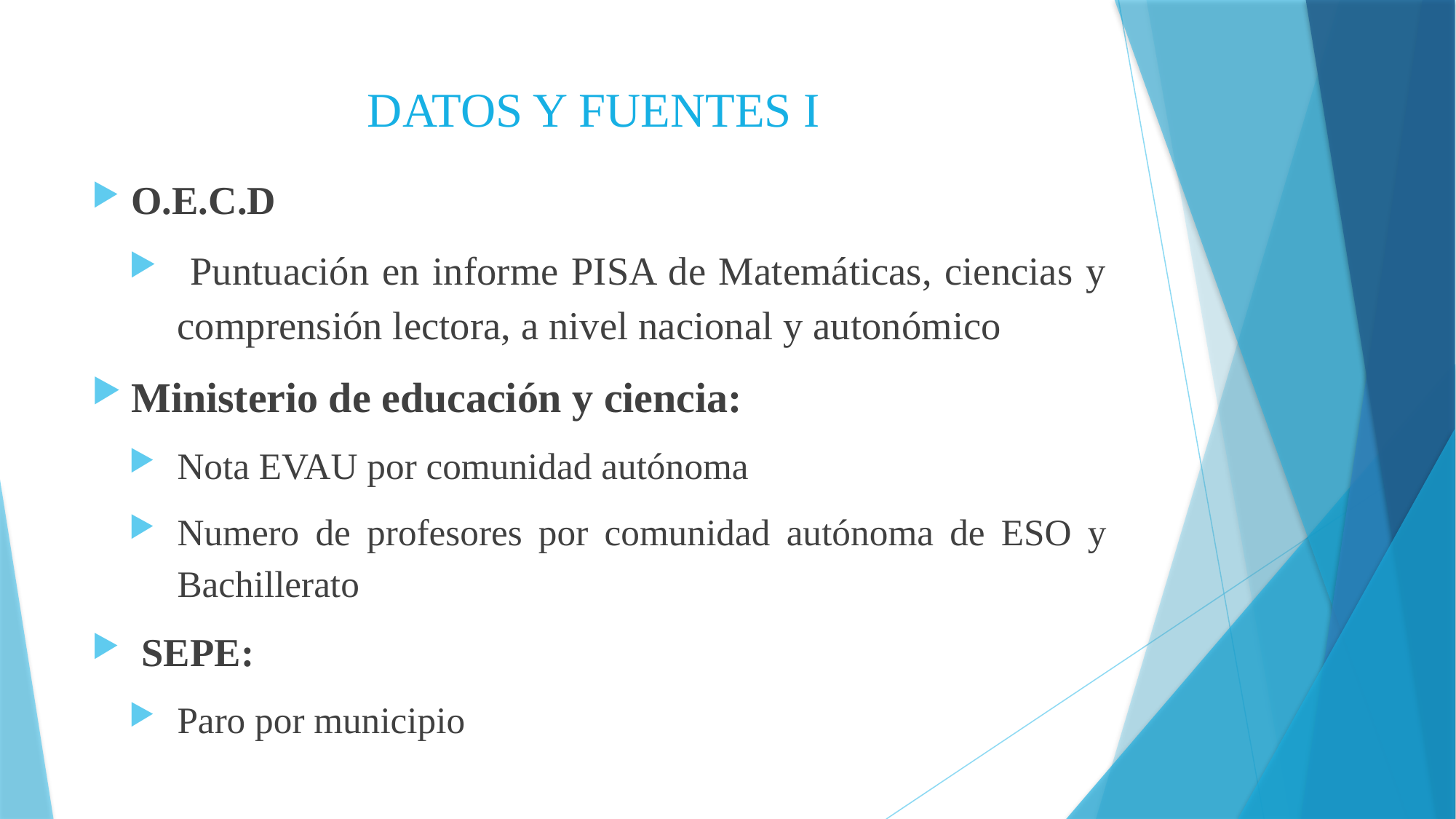

# DATOS Y FUENTES I
O.E.C.D
 Puntuación en informe PISA de Matemáticas, ciencias y comprensión lectora, a nivel nacional y autonómico
Ministerio de educación y ciencia:
Nota EVAU por comunidad autónoma
Numero de profesores por comunidad autónoma de ESO y Bachillerato
 SEPE:
Paro por municipio